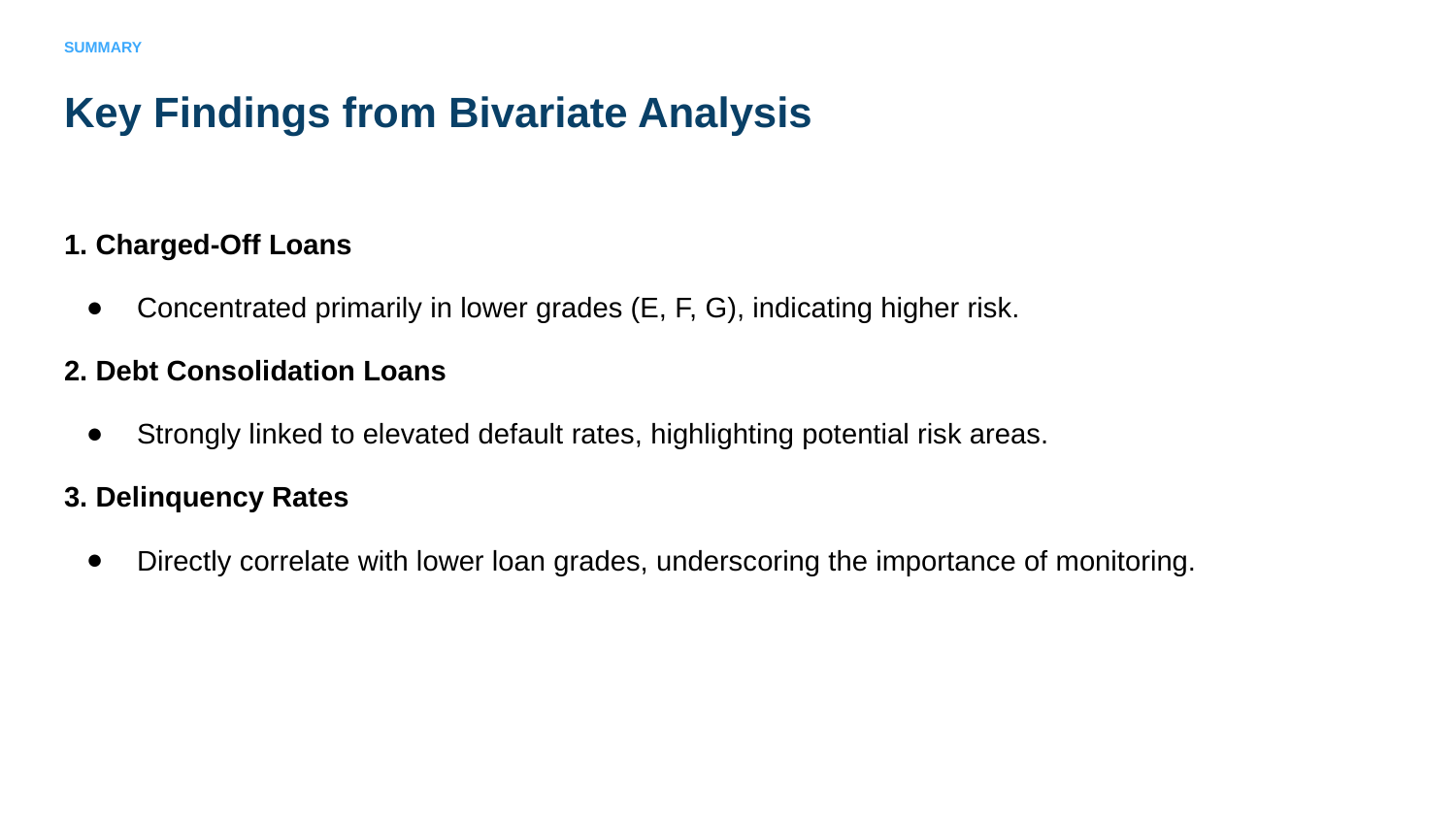

SUMMARY
# Key Findings from Bivariate Analysis
1. Charged-Off Loans
Concentrated primarily in lower grades (E, F, G), indicating higher risk.
2. Debt Consolidation Loans
Strongly linked to elevated default rates, highlighting potential risk areas.
3. Delinquency Rates
Directly correlate with lower loan grades, underscoring the importance of monitoring.